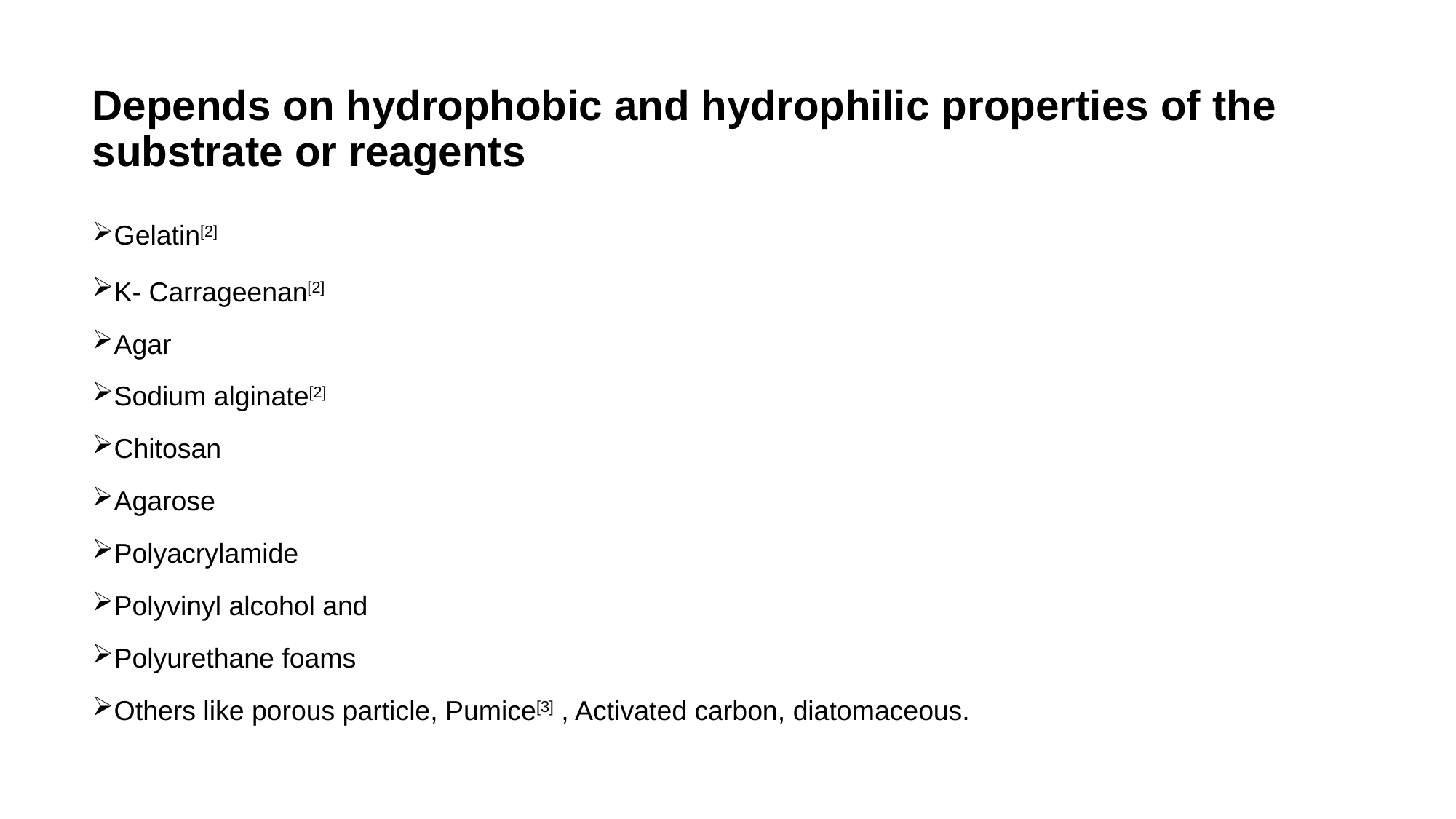

Depends on hydrophobic and hydrophilic properties of the substrate or reagents

Gelatin[2]

K- Carrageenan[2]

Agar

Sodium alginate[2]

Chitosan

Agarose

Polyacrylamide

Polyvinyl alcohol and

Polyurethane foams

Others like porous particle, Pumice[3] , Activated carbon, diatomaceous.